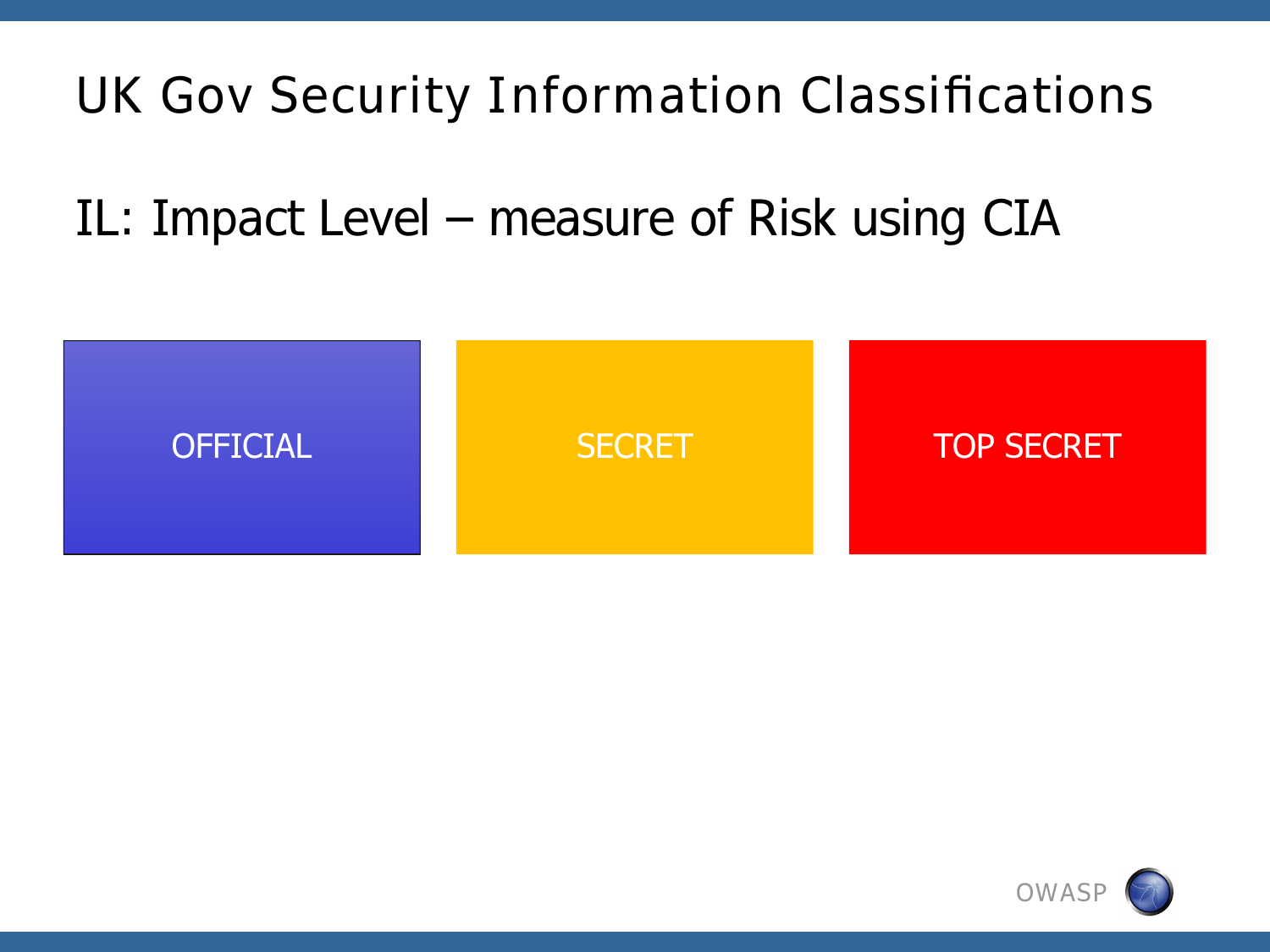

# UK Gov Security Information Classifications
IL: Impact Level – measure of Risk using CIA
OFFICIAL
SECRET
TOP SECRET
UNCLASSIFIED ‘IL1’
PROTECT ‘IL2’
RESTRICTED ‘IL3’
CONFIDENTIAL ‘IL4’
SECRET ‘IL5’
TOP SECRET ‘IL6’